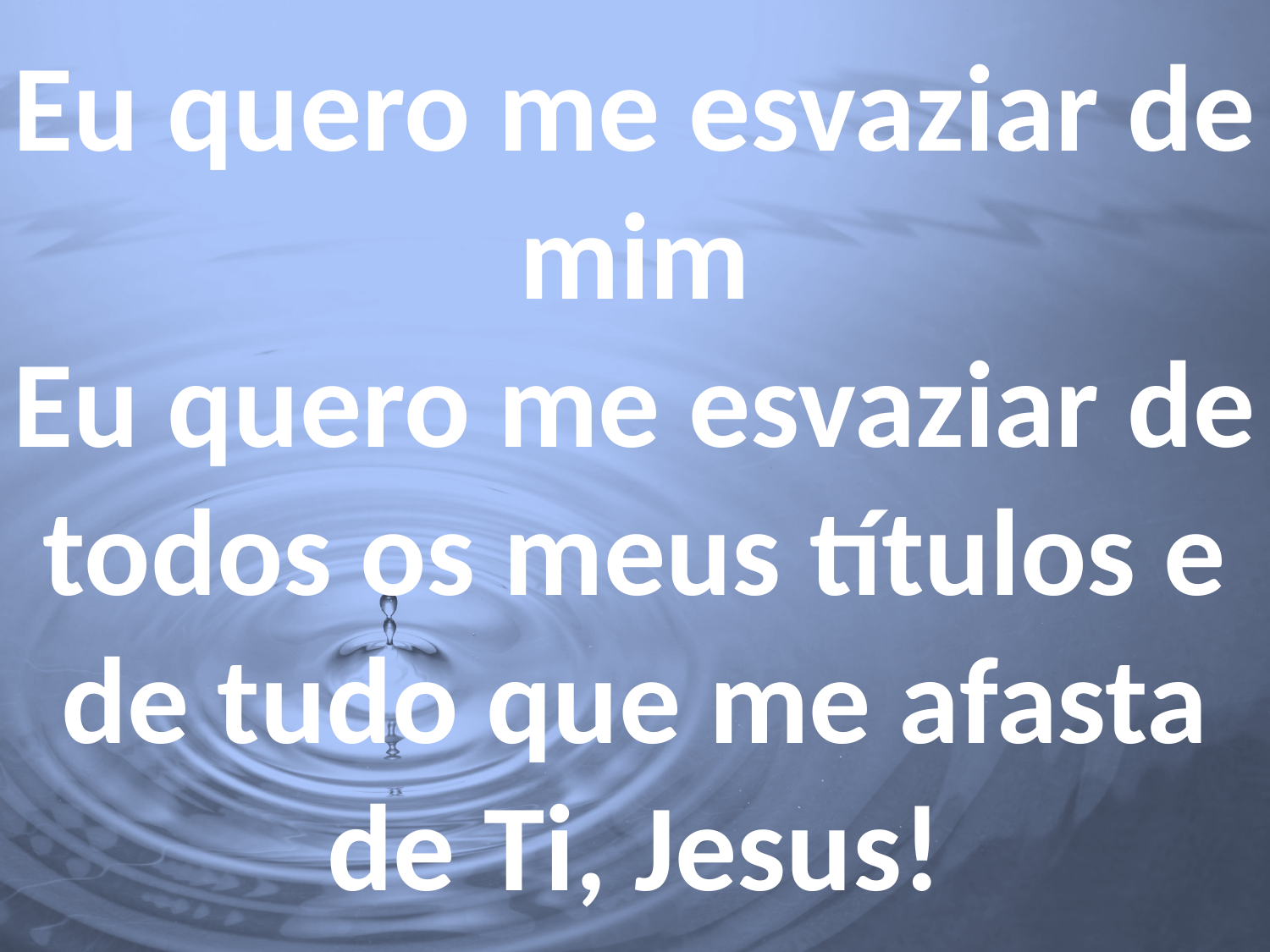

Eu quero me esvaziar de mim
Eu quero me esvaziar de todos os meus títulos e de tudo que me afasta de Ti, Jesus!